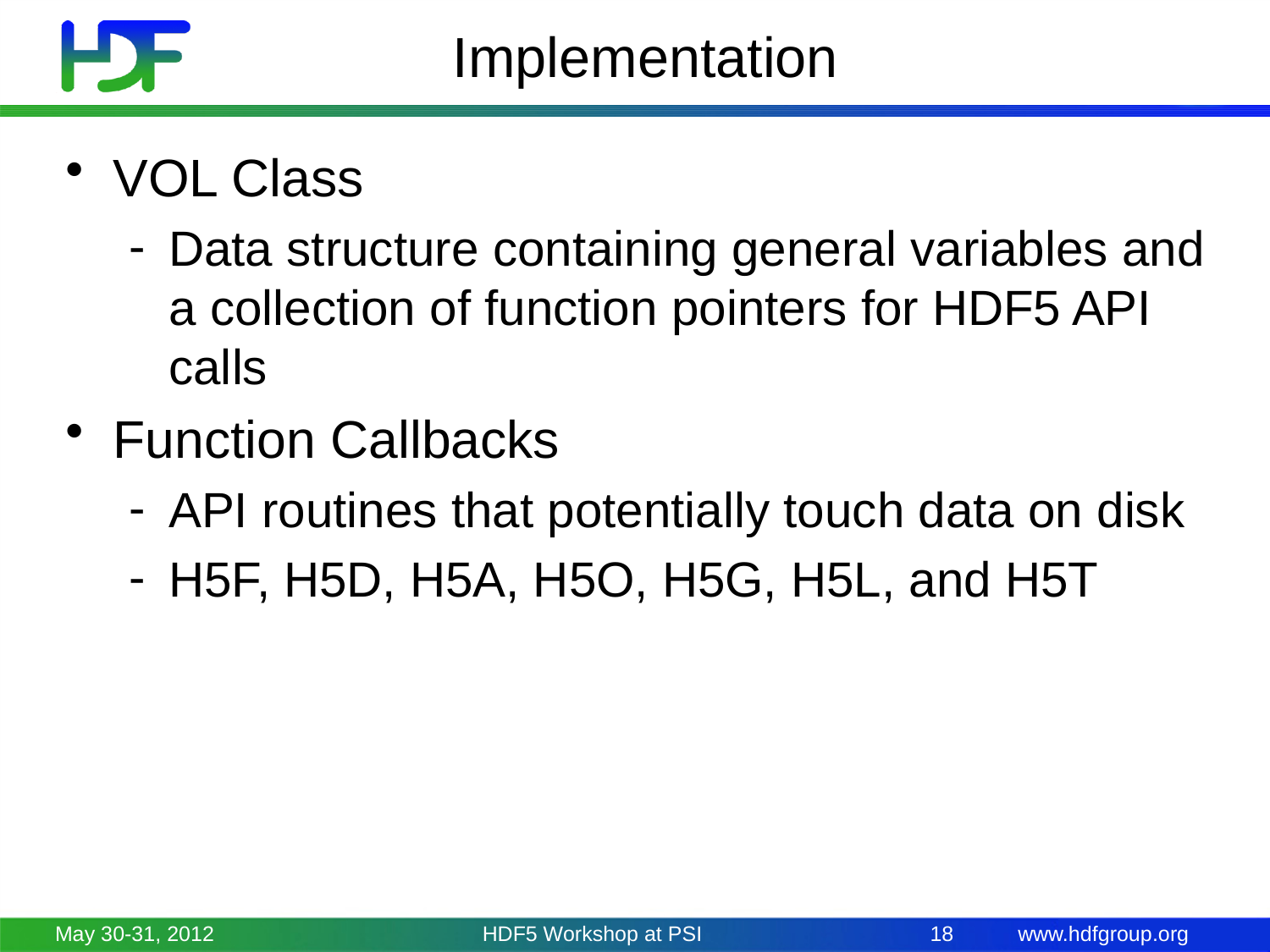

# Implementation
VOL Class
Data structure containing general variables and a collection of function pointers for HDF5 API calls
Function Callbacks
API routines that potentially touch data on disk
H5F, H5D, H5A, H5O, H5G, H5L, and H5T
May 30-31, 2012
HDF5 Workshop at PSI
18